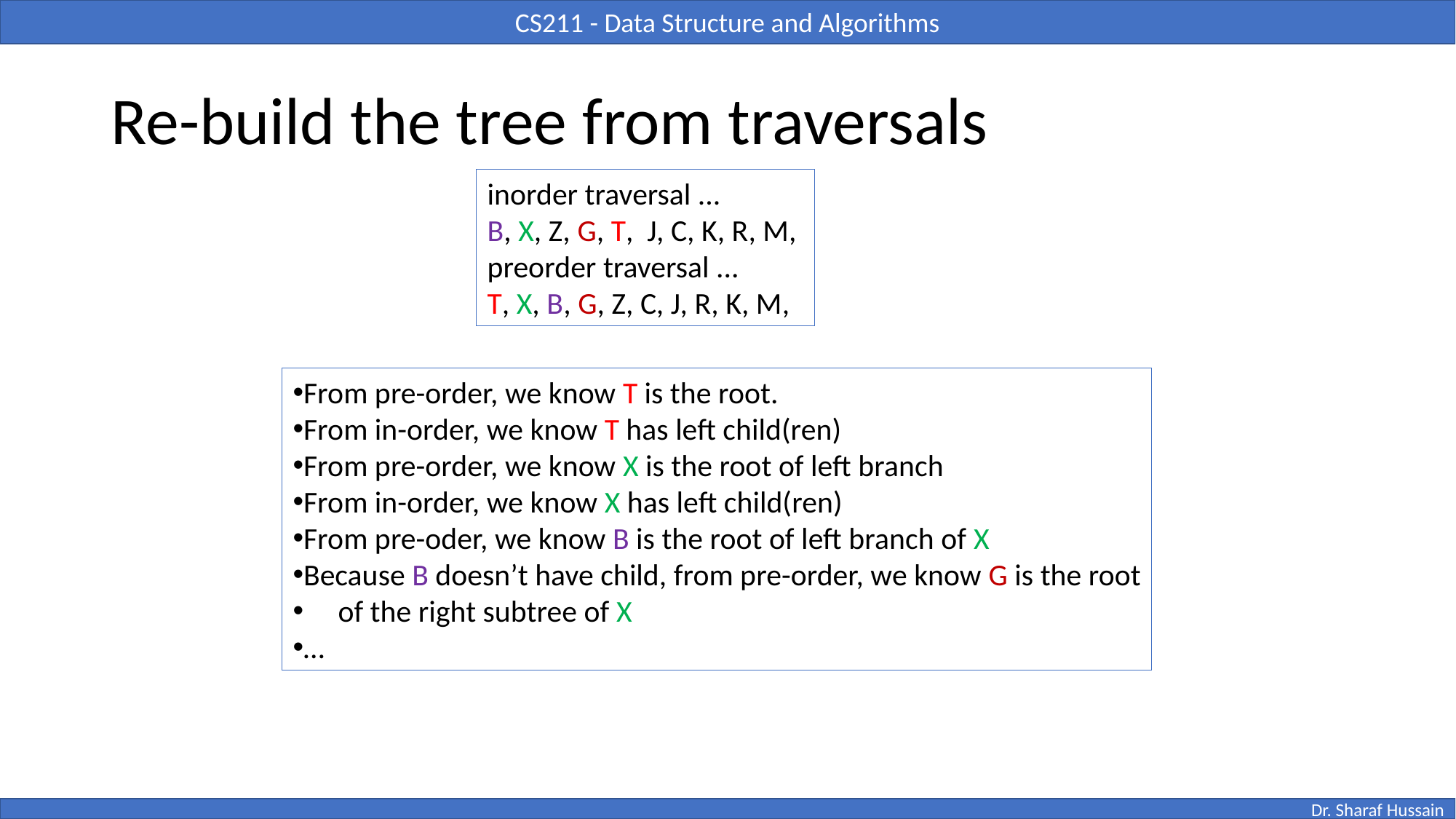

# Re-build the tree from traversals
inorder traversal ...
B, X, Z, G, T,  J, C, K, R, M,
preorder traversal ...
T, X, B, G, Z, C, J, R, K, M,
From pre-order, we know T is the root.
From in-order, we know T has left child(ren)
From pre-order, we know X is the root of left branch
From in-order, we know X has left child(ren)
From pre-oder, we know B is the root of left branch of X
Because B doesn’t have child, from pre-order, we know G is the root
     of the right subtree of X
…